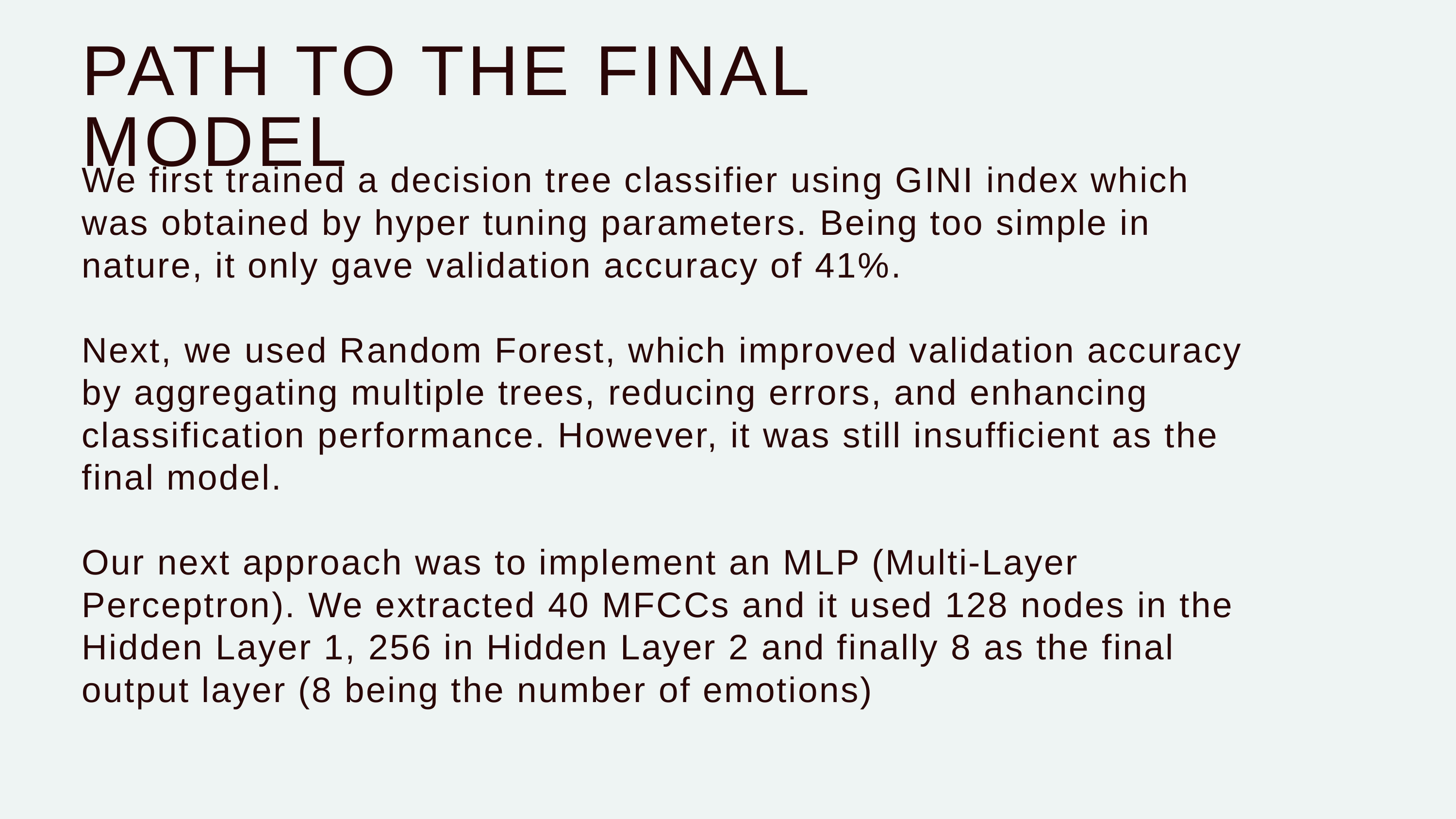

PATH TO THE FINAL MODEL
We first trained a decision tree classifier using GINI index which was obtained by hyper tuning parameters. Being too simple in nature, it only gave validation accuracy of 41%.

Next, we used Random Forest, which improved validation accuracy by aggregating multiple trees, reducing errors, and enhancing classification performance. However, it was still insufficient as the final model.

Our next approach was to implement an MLP (Multi-Layer Perceptron). We extracted 40 MFCCs and it used 128 nodes in the Hidden Layer 1, 256 in Hidden Layer 2 and finally 8 as the final output layer (8 being the number of emotions)